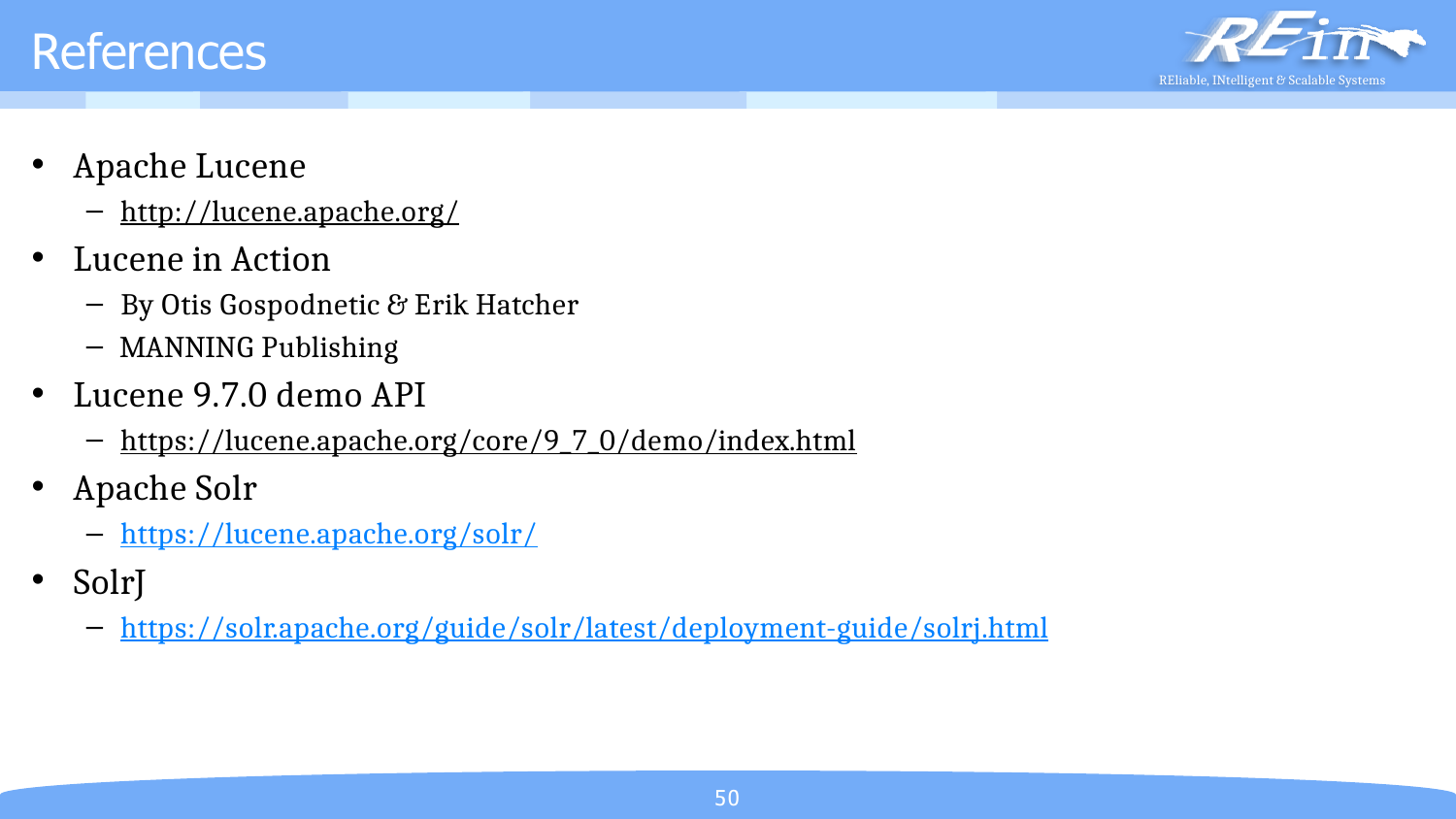

# References
Apache Lucene
http://lucene.apache.org/
Lucene in Action
By Otis Gospodnetic & Erik Hatcher
MANNING Publishing
Lucene 9.7.0 demo API
https://lucene.apache.org/core/9_7_0/demo/index.html
Apache Solr
https://lucene.apache.org/solr/
SolrJ
https://solr.apache.org/guide/solr/latest/deployment-guide/solrj.html
50